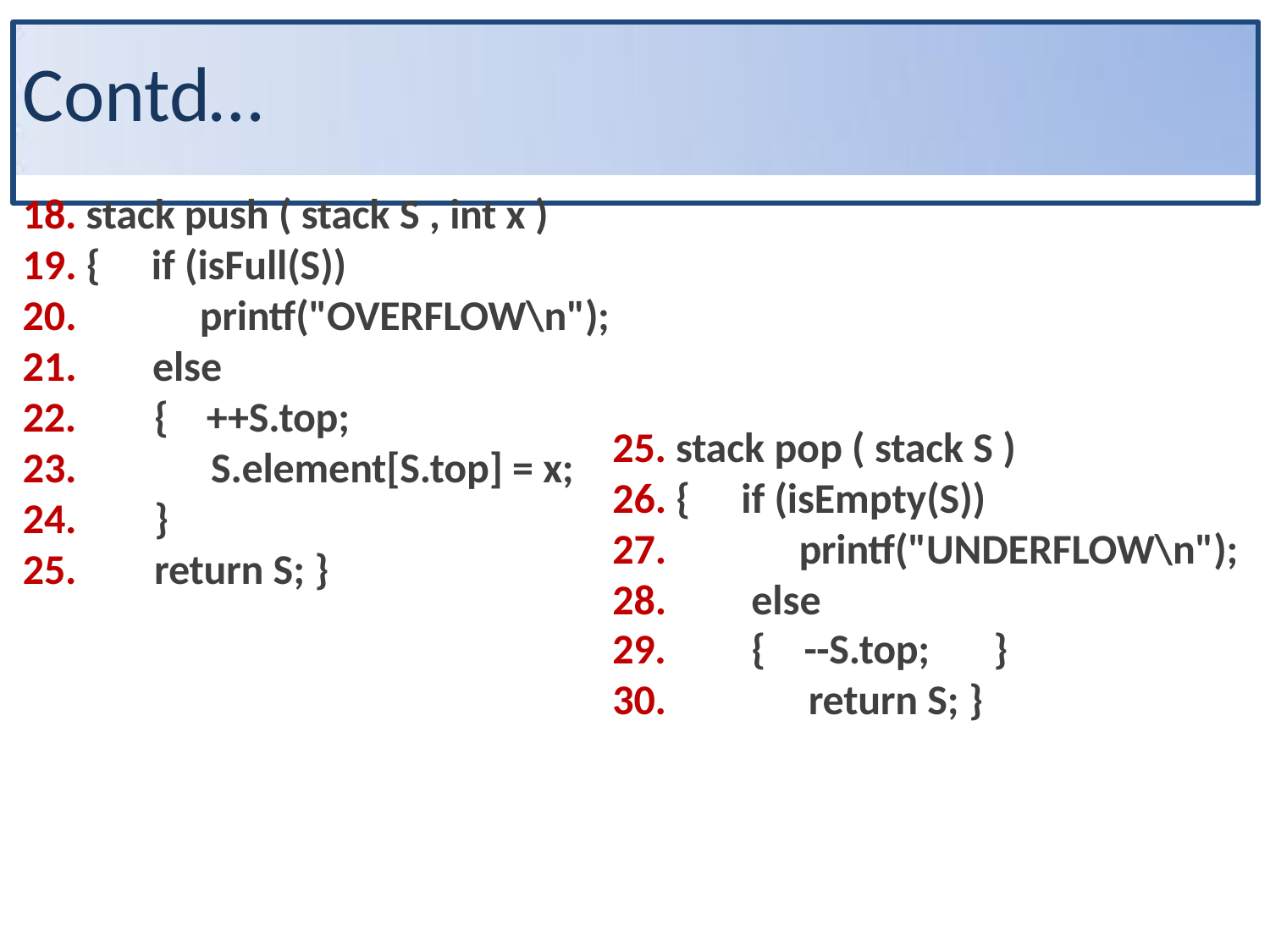

# Contd…
18. stack push ( stack S , int x )
{	if (isFull(S))
printf("OVERFLOW\n");
else
22.	{	++S.top;
23.	S.element[S.top] = x;
24.	}
25.	return S; }
25. stack pop ( stack S )
{	if (isEmpty(S))
printf("UNDERFLOW\n");
else
| 29. | { | --S.top; | } |
| --- | --- | --- | --- |
| 30. |  | return S; } |  |